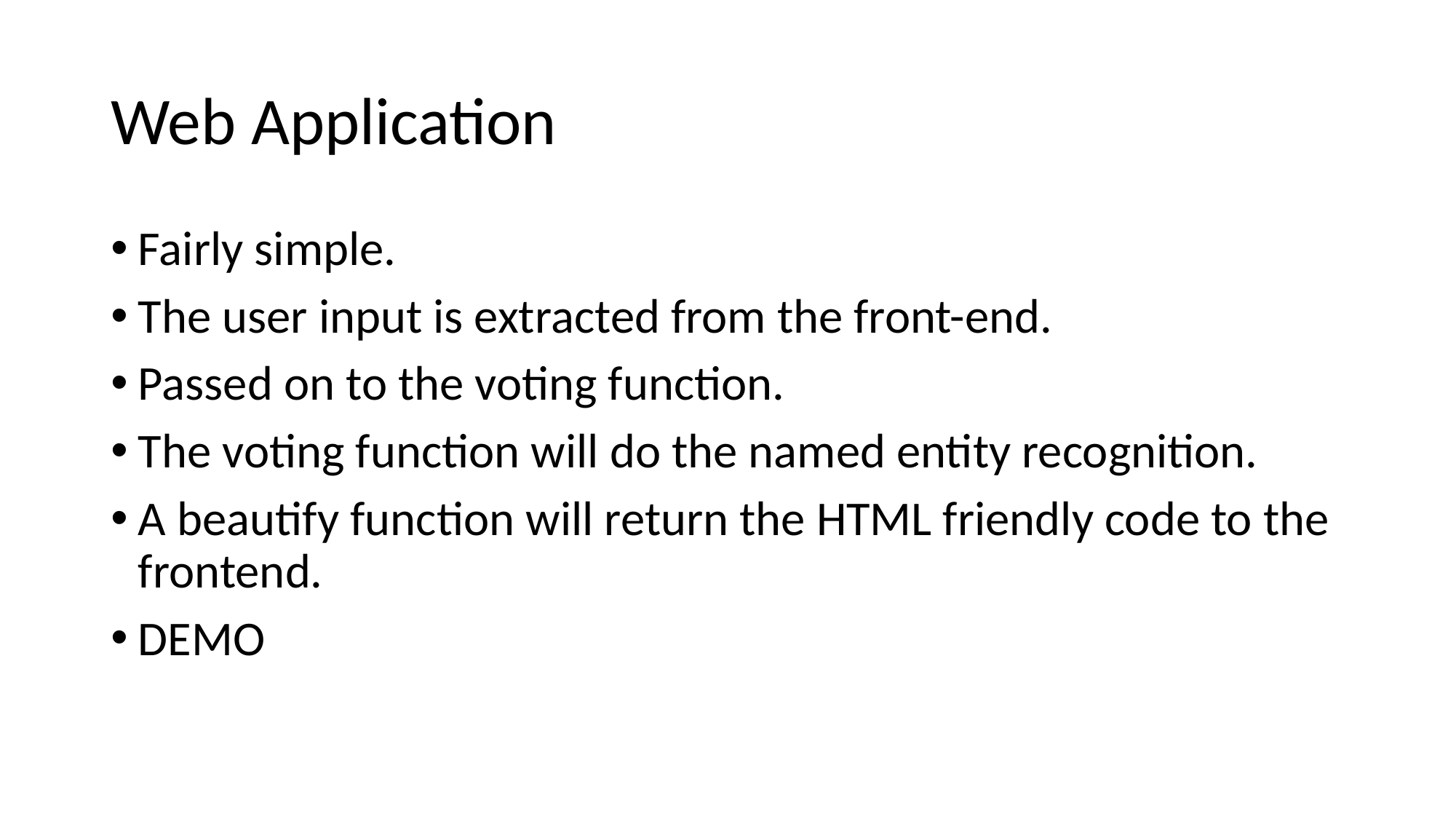

# Web Application
Fairly simple.
The user input is extracted from the front-end.
Passed on to the voting function.
The voting function will do the named entity recognition.
A beautify function will return the HTML friendly code to the frontend.
DEMO